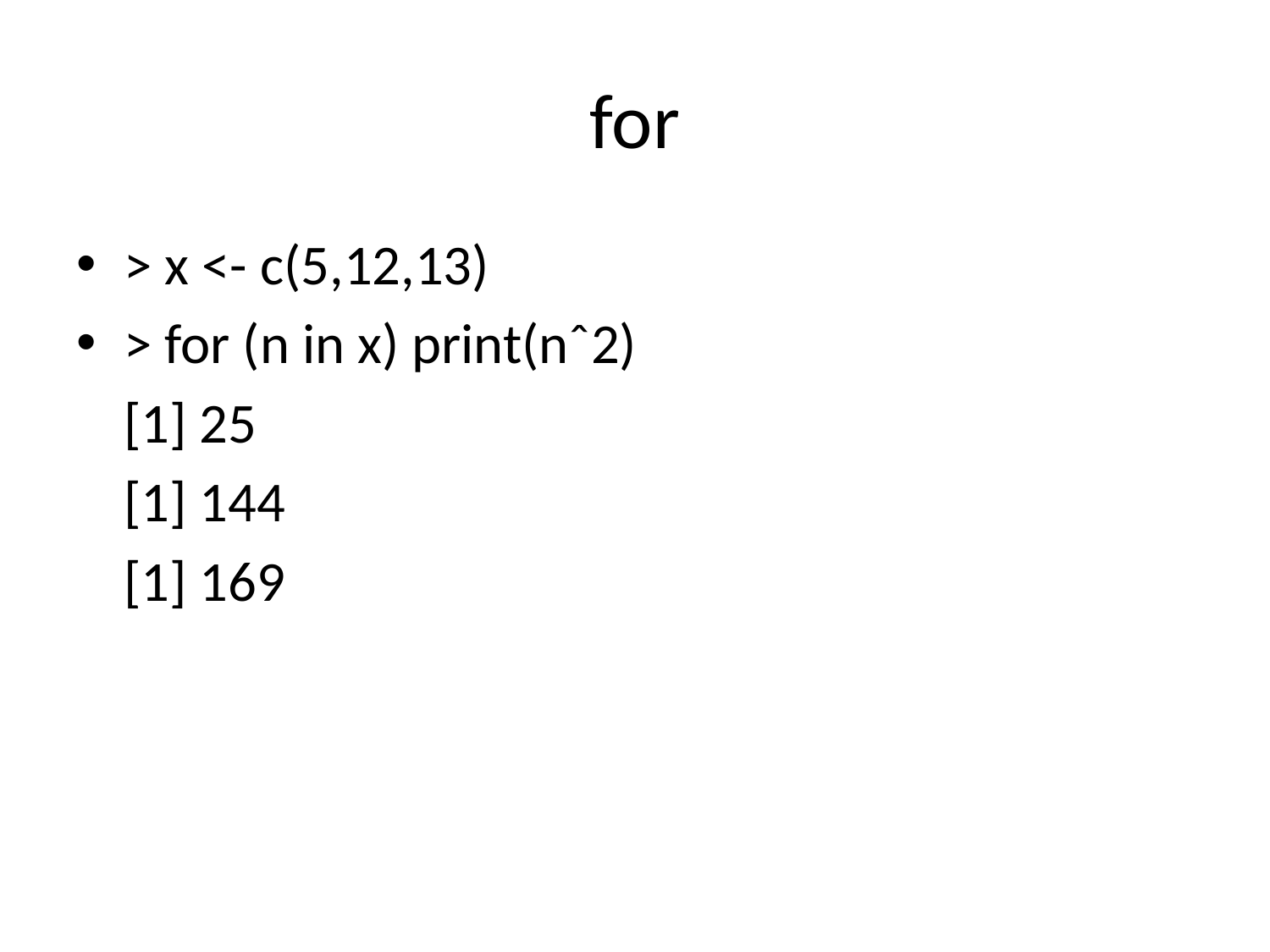

# for
> x <- c(5,12,13)
> for (n in x) print(nˆ2)
	[1] 25
	[1] 144
	[1] 169